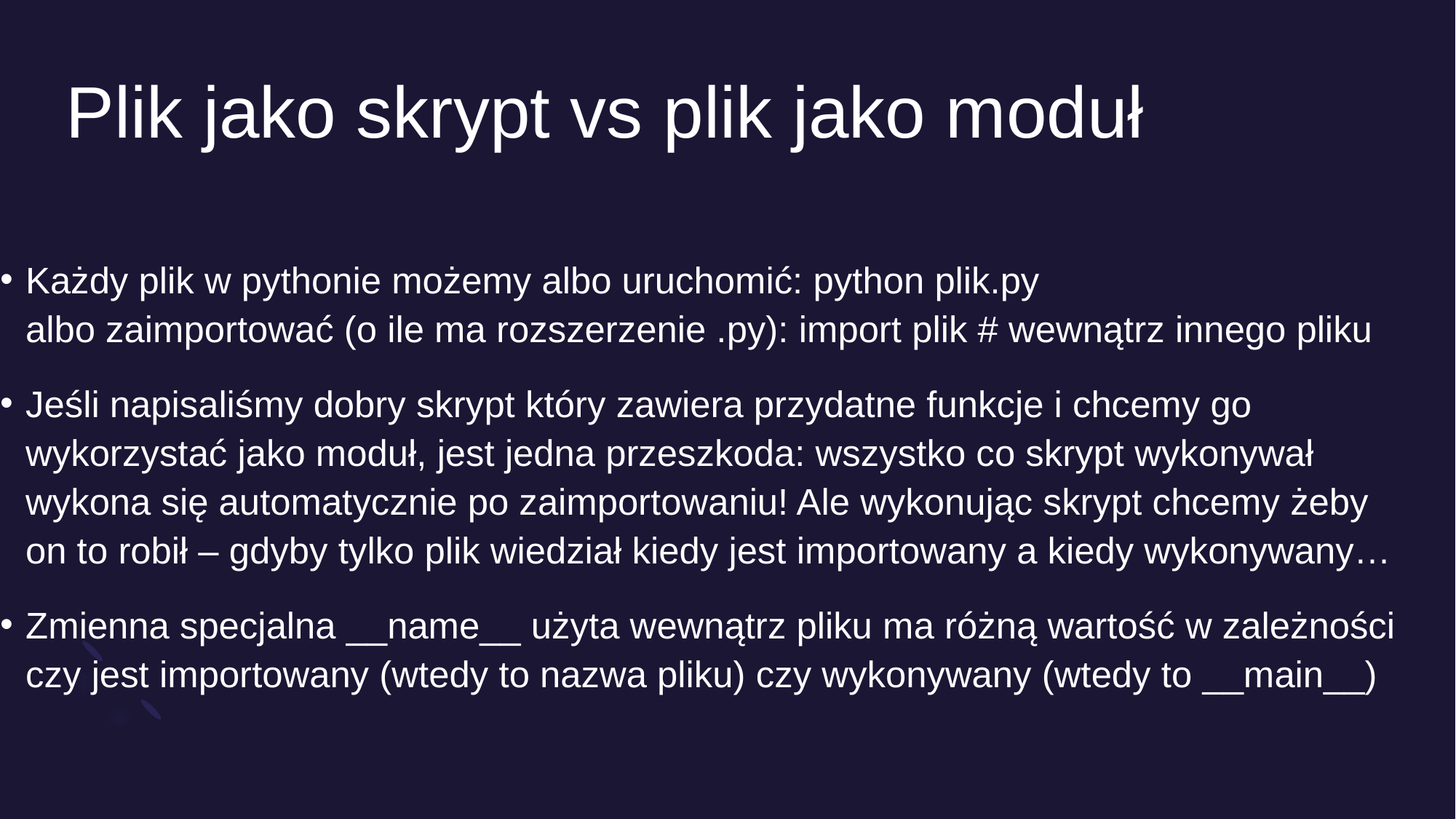

# Plik jako skrypt vs plik jako moduł
Każdy plik w pythonie możemy albo uruchomić: python plik.py
albo zaimportować (o ile ma rozszerzenie .py): import plik # wewnątrz innego pliku
Jeśli napisaliśmy dobry skrypt który zawiera przydatne funkcje i chcemy go wykorzystać jako moduł, jest jedna przeszkoda: wszystko co skrypt wykonywał wykona się automatycznie po zaimportowaniu! Ale wykonując skrypt chcemy żeby on to robił – gdyby tylko plik wiedział kiedy jest importowany a kiedy wykonywany…
Zmienna specjalna __name__ użyta wewnątrz pliku ma różną wartość w zależności czy jest importowany (wtedy to nazwa pliku) czy wykonywany (wtedy to __main__)